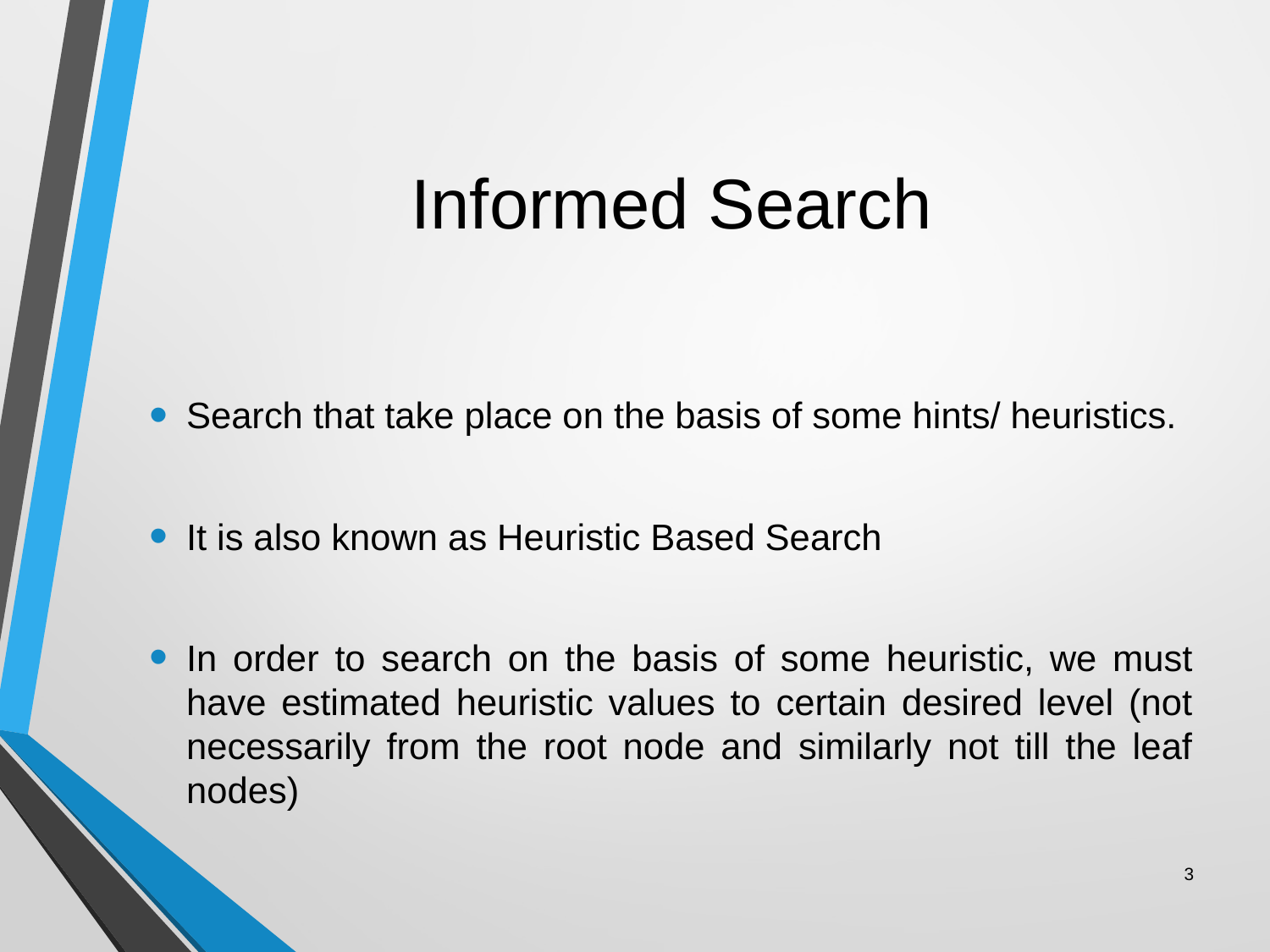

# Informed Search
Search that take place on the basis of some hints/ heuristics.

It is also known as Heuristic Based Search

In order to search on the basis of some heuristic, we must have estimated heuristic values to certain desired level (not necessarily from the root node and similarly not till the leaf nodes)
3